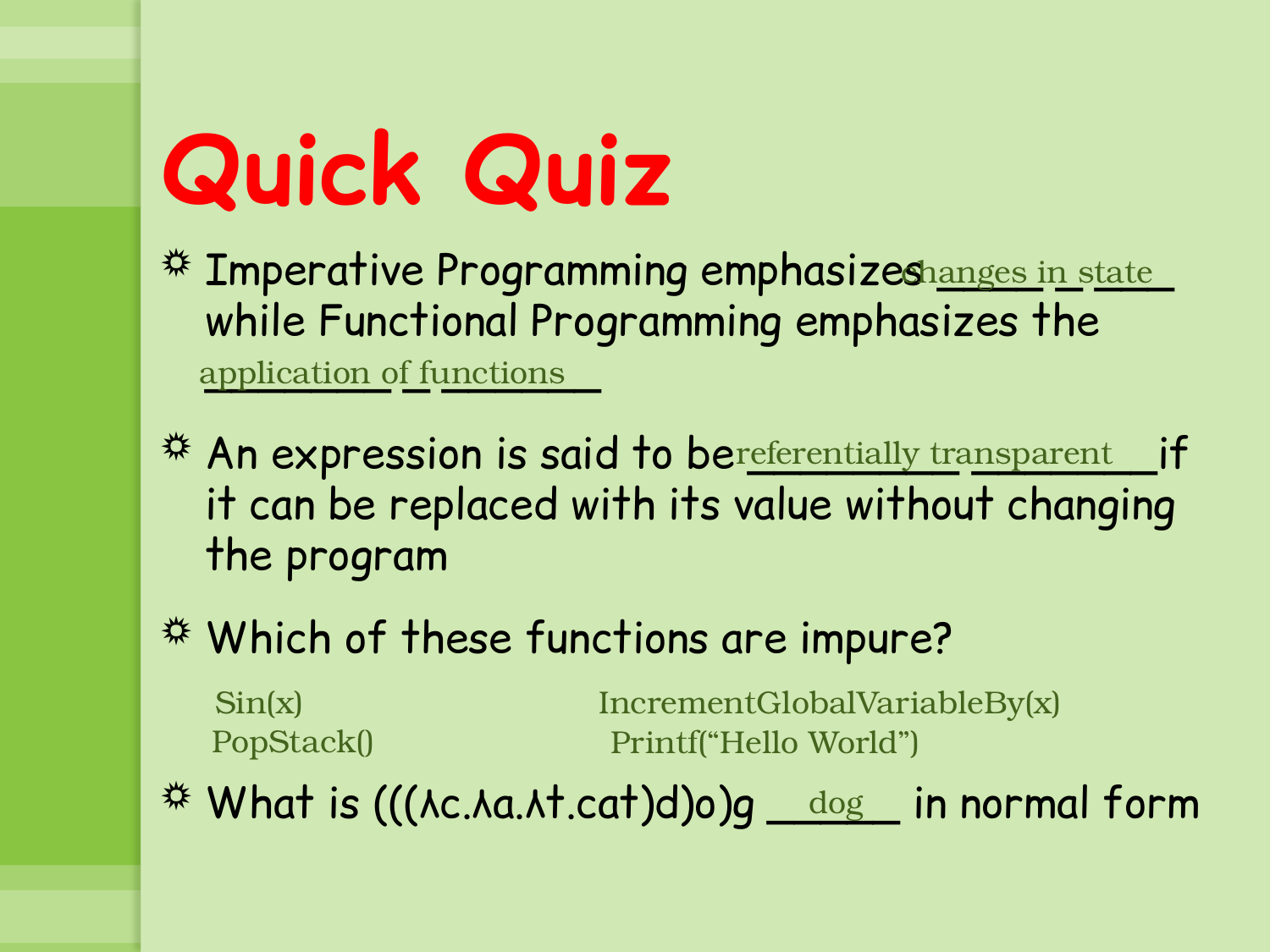

# Quick Quiz
Imperative Programming emphasizes ____ _ ___ while Functional Programming emphasizes the  _______ _ ______
An expression is said to be ________ _______if it can be replaced with its value without changing the program
Which of these functions are impure?

What is (((λc.λa.λt.cat)d)o)g _____ in normal form

changes in state
application of functions
referentially transparent
Sin(x)
IncrementGlobalVariableBy(x)
PopStack()
Printf(“Hello World”)
dog